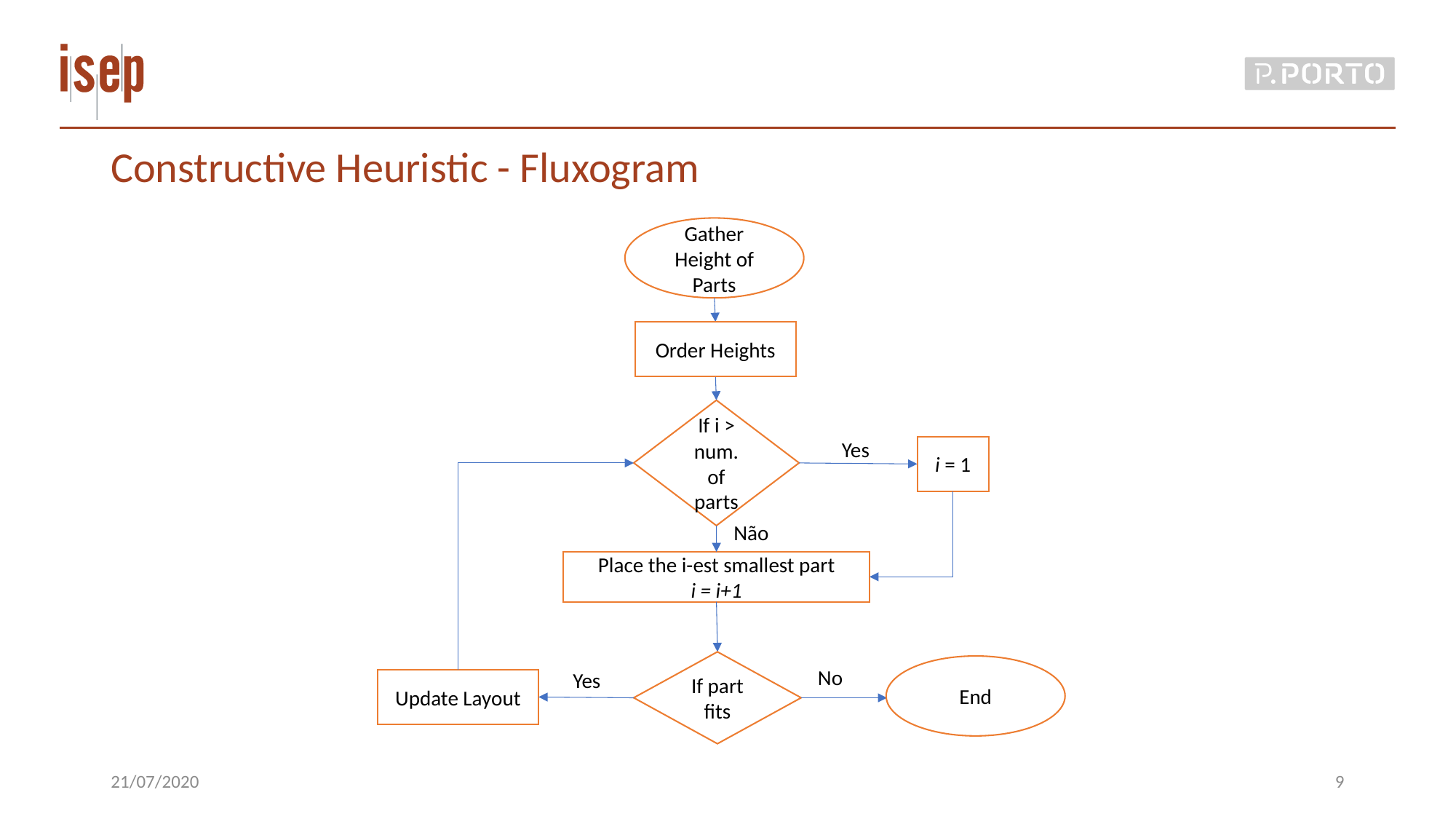

# Constructive Heuristic - Fluxogram

Gather Height of Parts
Order Heights
If i > num. of parts
Yes
i = 1
Não
Place the i-est smallest part
i = i+1
If part fits
End
No
Yes
Update Layout
21/07/2020
9